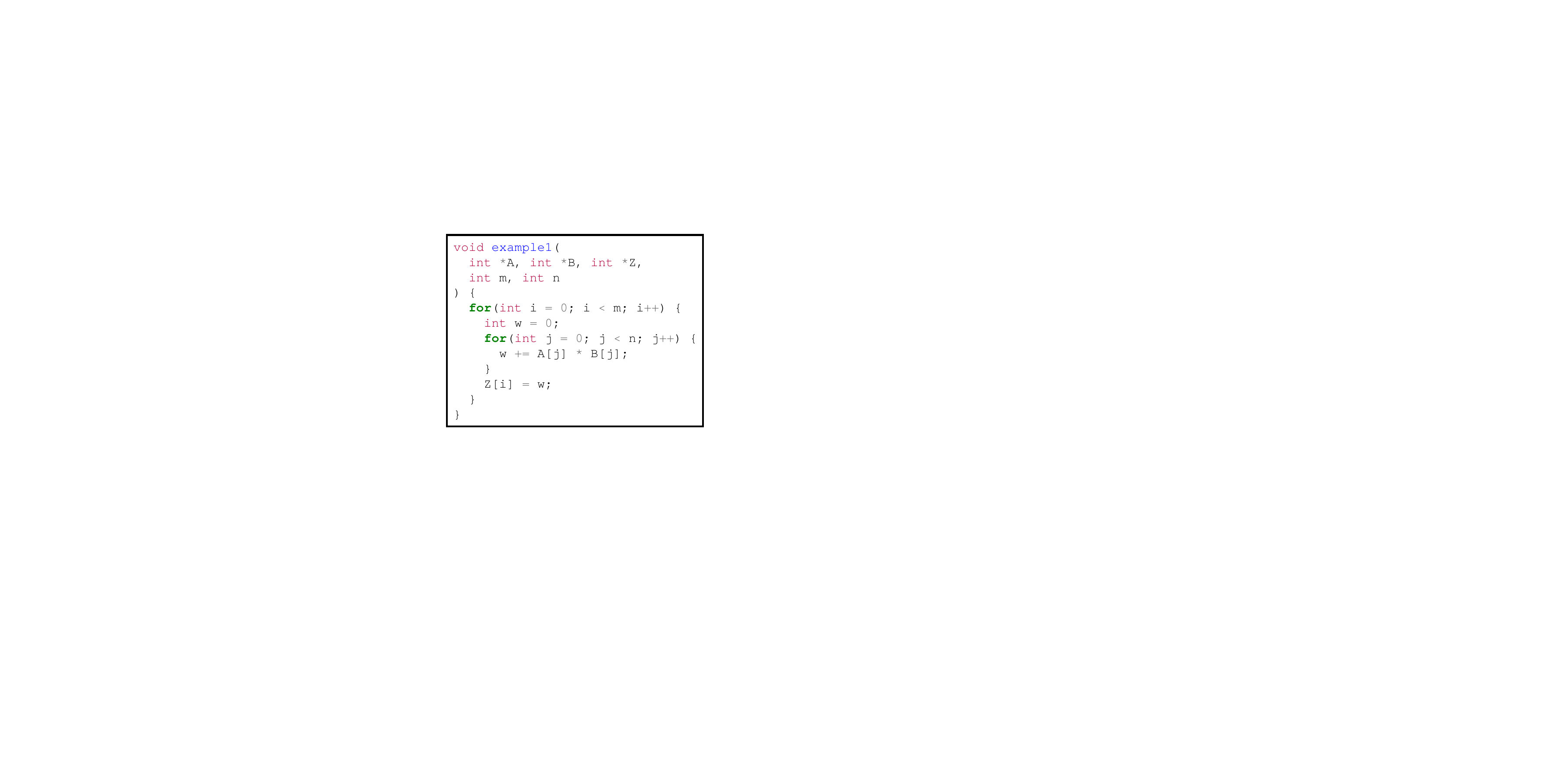

void example1(
  int *A, int *B, int *Z,
  int m, int n
) {
  for(int i = 0; i < m; i++) {
    int w = 0;
    for(int j = 0; j < n; j++) {
      w += A[j] * B[j];
    }
    Z[i] = w;
  }
}